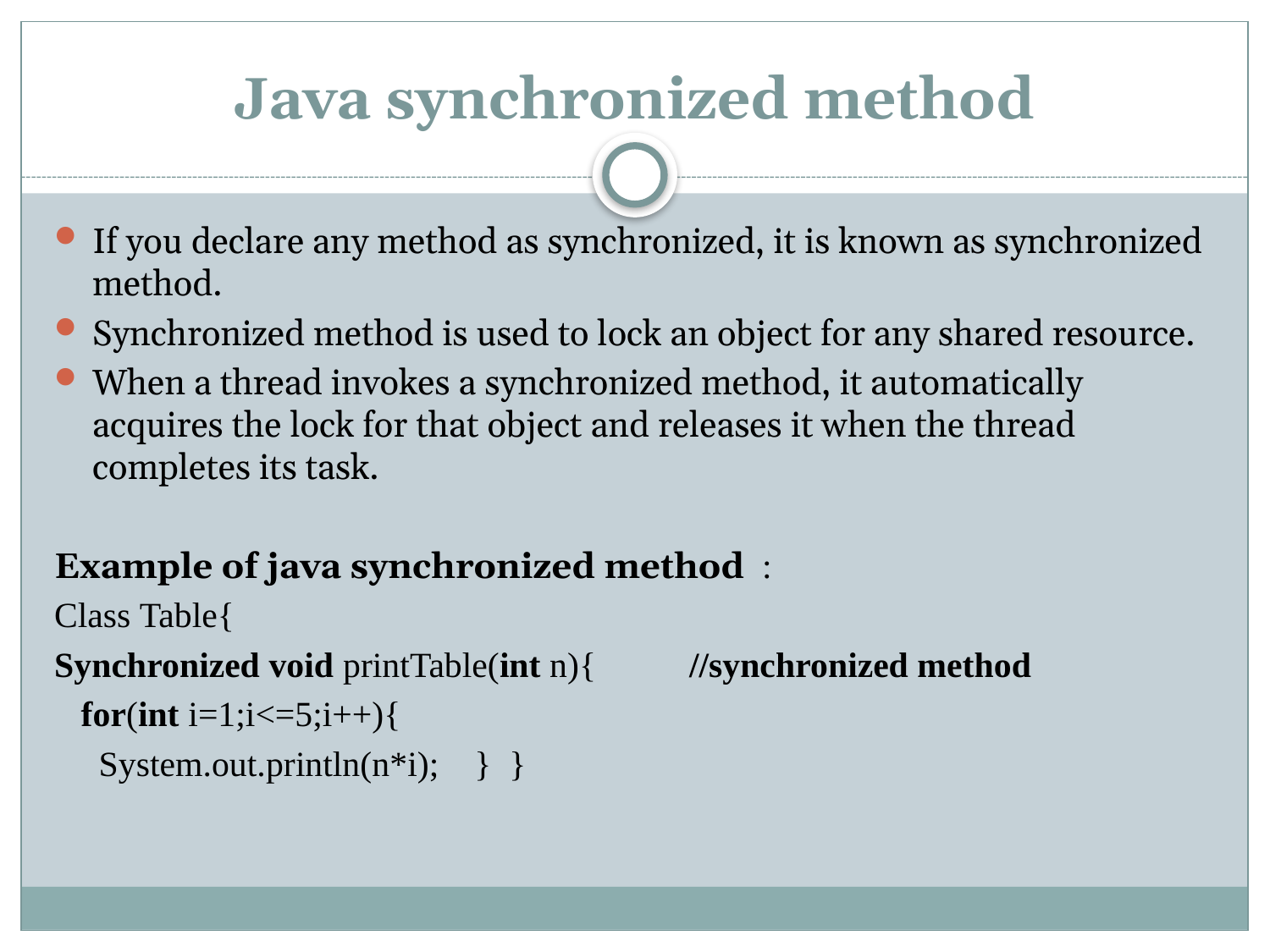

# Java synchronized method
If you declare any method as synchronized, it is known as synchronized method.
Synchronized method is used to lock an object for any shared resource.
When a thread invokes a synchronized method, it automatically acquires the lock for that object and releases it when the thread completes its task.

Example of java synchronized method  :
Class Table{
Synchronized void printTable(int n){	//synchronized method
   for(int i=1;i<=5;i++){
     System.out.println(n*i);    }  }